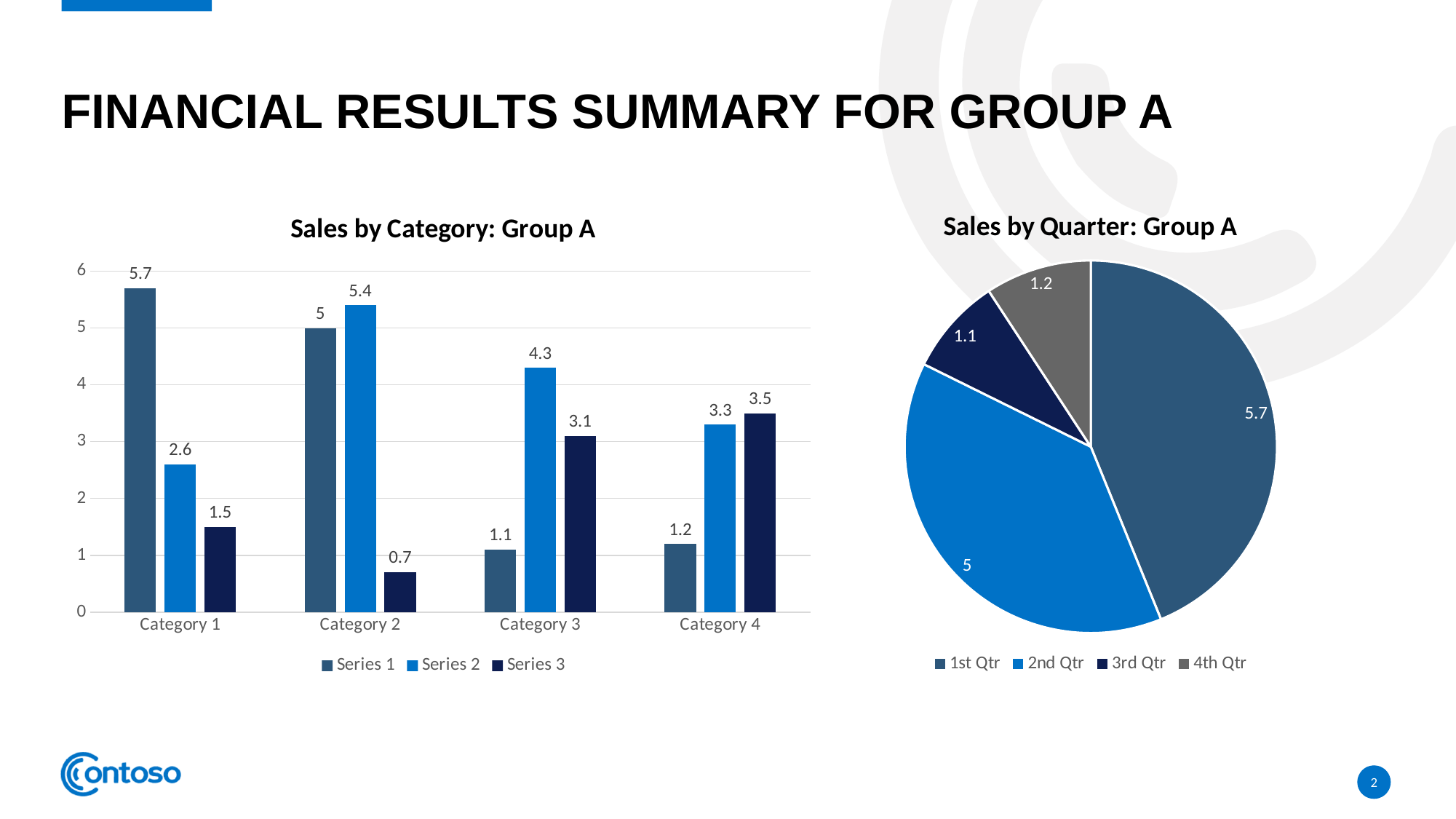

# Financial Results Summary for Group A

### Chart: Sales by Quarter: Group A

| Category | Series 1 | Series 2 | Series 3 | Series 1 |
|---|---|---|---|---|
| 1st Qtr | 5.7 | 2.6 | 1.5 | 4.3 |
| 2nd Qtr | 5.0 | 5.4 | 0.7 | 5.5 |
| 3rd Qtr | 1.1 | 4.3 | 3.1 | 1.8 |
| 4th Qtr | 1.2 | 3.3 | 3.5 | 1.2 |

### Chart: Sales by Category: Group A

| Category | Series 1 | Series 2 | Series 3 |
|---|---|---|---|
| Category 1 | 5.7 | 2.6 | 1.5 |
| Category 2 | 5.0 | 5.4 | 0.7 |
| Category 3 | 1.1 | 4.3 | 3.1 |
| Category 4 | 1.2 | 3.3 | 3.5 |
2